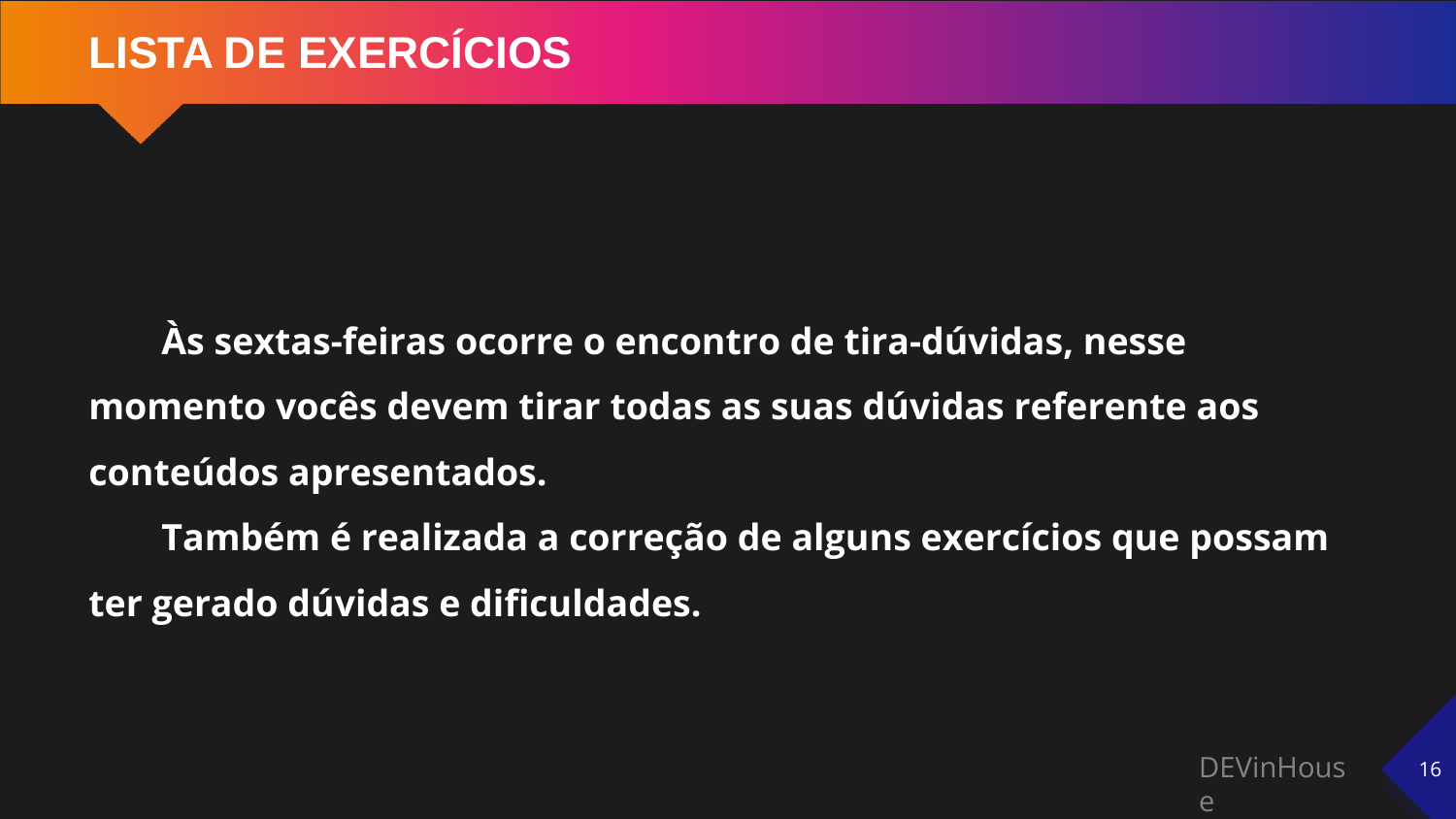

# LISTA DE EXERCÍCIOS
Às sextas-feiras ocorre o encontro de tira-dúvidas, nesse momento vocês devem tirar todas as suas dúvidas referente aos conteúdos apresentados.
Também é realizada a correção de alguns exercícios que possam ter gerado dúvidas e dificuldades.
16